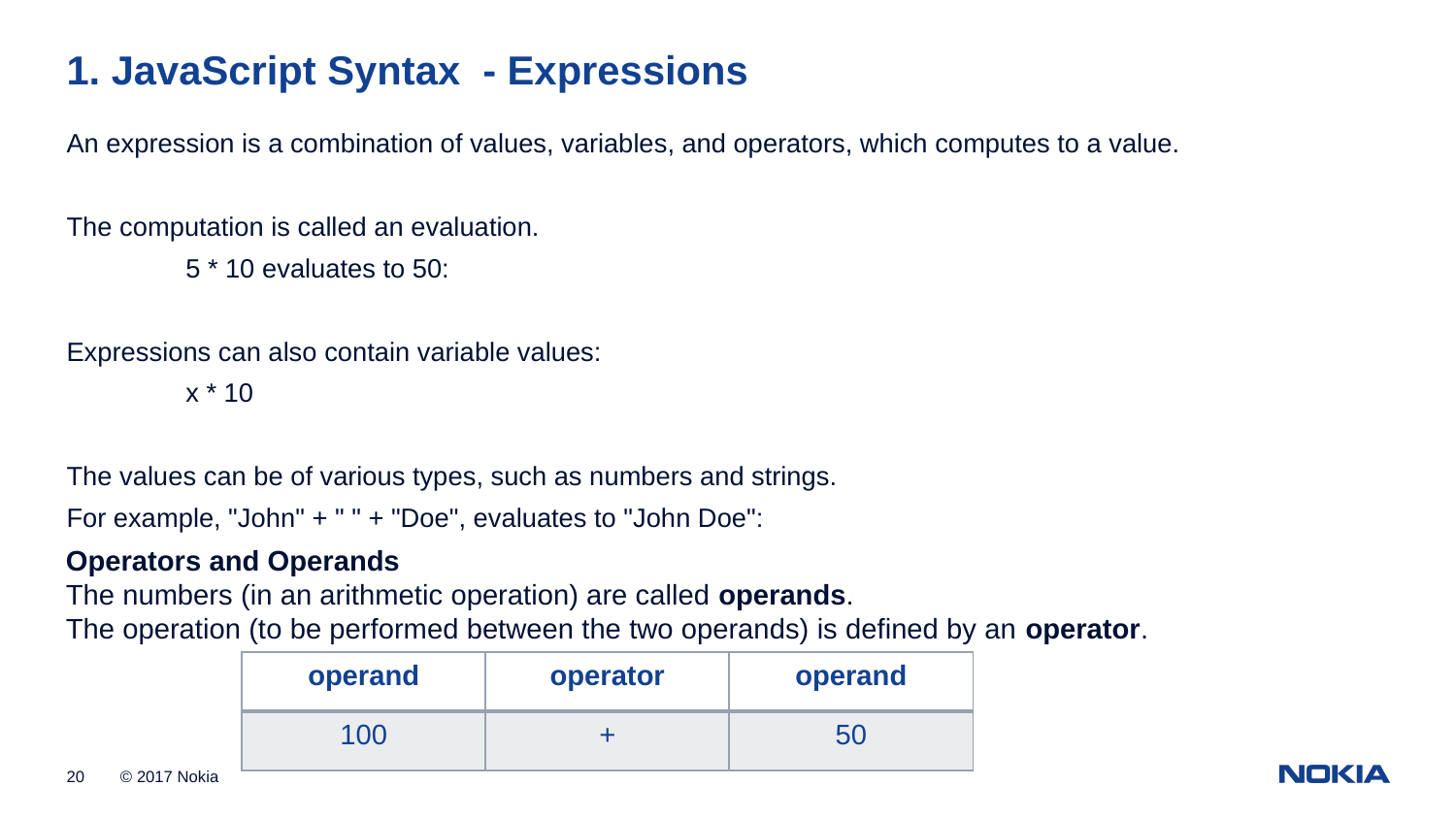

1. JavaScript Syntax  - Expressions

An expression is a combination of values, variables, and operators, which computes to a value.

The computation is called an evaluation.
	5 * 10 evaluates to 50:

Expressions can also contain variable values:
	x * 10

The values can be of various types, such as numbers and strings.
For example, "John" + " " + "Doe", evaluates to "John Doe":
Operators and Operands
The numbers (in an arithmetic operation) are called operands.
The operation (to be performed between the two operands) is defined by an operator.
| operand | operator | operand |
| --- | --- | --- |
| 100 | + | 50 |